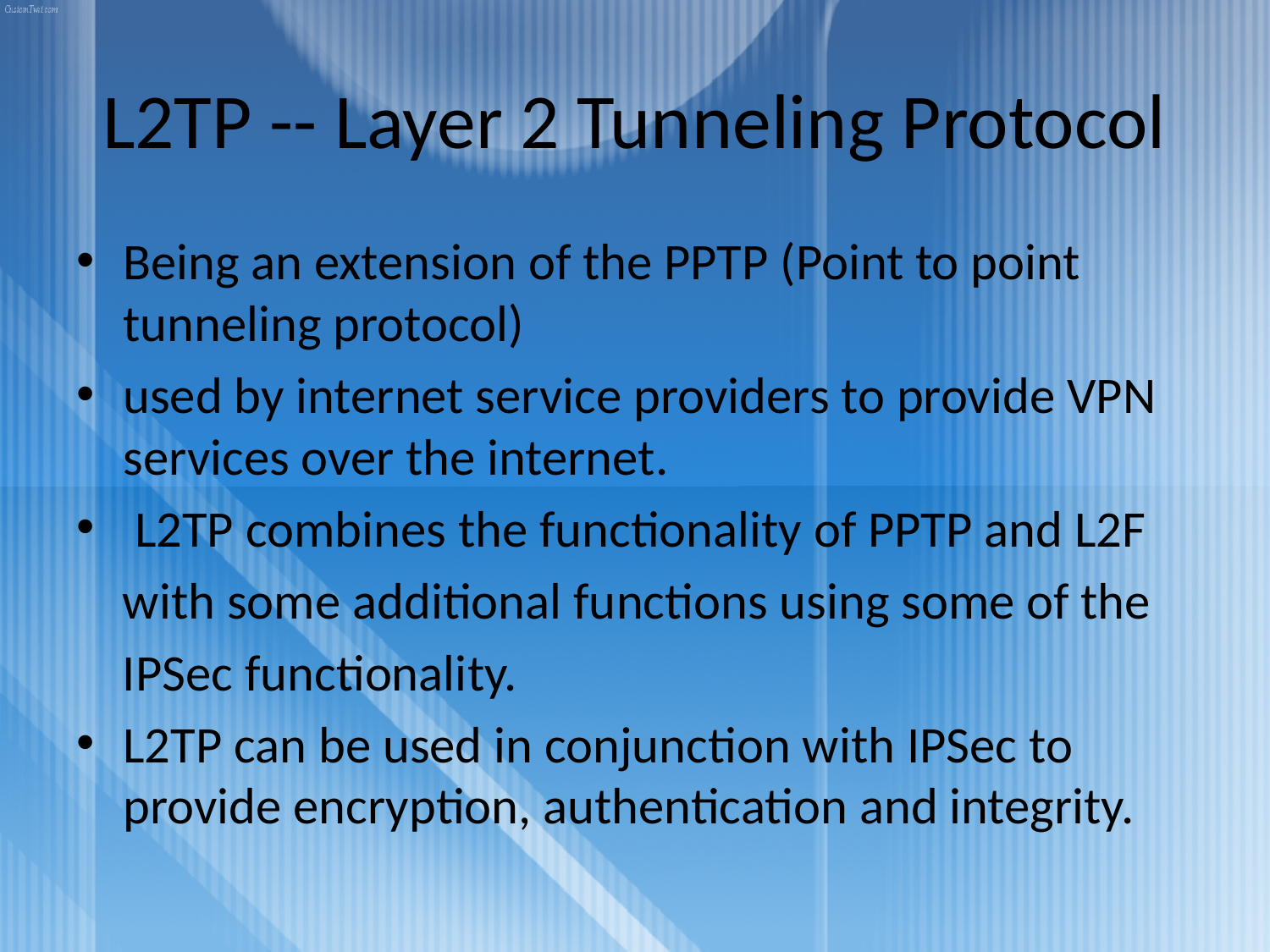

# L2TP -- Layer 2 Tunneling Protocol
Being an extension of the PPTP (Point to point tunneling protocol)
used by internet service providers to provide VPN services over the internet.
 L2TP combines the functionality of PPTP and L2F
    with some additional functions using some of the
    IPSec functionality.
L2TP can be used in conjunction with IPSec to provide encryption, authentication and integrity.